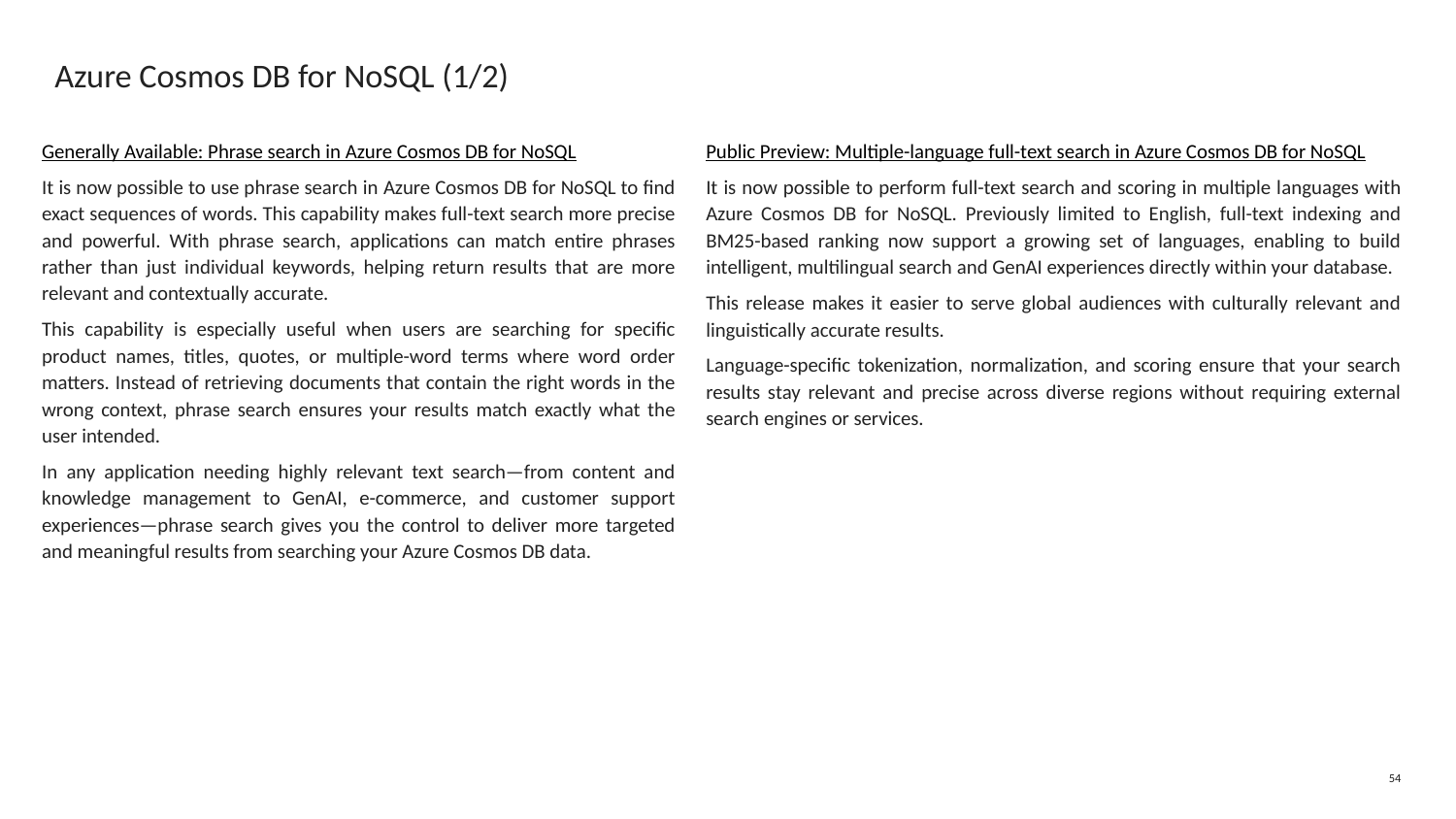

# Azure Cosmos DB for NoSQL (1/2)
Generally Available: Phrase search in Azure Cosmos DB for NoSQL
It is now possible to use phrase search in Azure Cosmos DB for NoSQL to find exact sequences of words. This capability makes full-text search more precise and powerful. With phrase search, applications can match entire phrases rather than just individual keywords, helping return results that are more relevant and contextually accurate.
This capability is especially useful when users are searching for specific product names, titles, quotes, or multiple-word terms where word order matters. Instead of retrieving documents that contain the right words in the wrong context, phrase search ensures your results match exactly what the user intended.
In any application needing highly relevant text search—from content and knowledge management to GenAI, e-commerce, and customer support experiences—phrase search gives you the control to deliver more targeted and meaningful results from searching your Azure Cosmos DB data.
Public Preview: Multiple-language full-text search in Azure Cosmos DB for NoSQL
It is now possible to perform full-text search and scoring in multiple languages with Azure Cosmos DB for NoSQL. Previously limited to English, full-text indexing and BM25-based ranking now support a growing set of languages, enabling to build intelligent, multilingual search and GenAI experiences directly within your database.
This release makes it easier to serve global audiences with culturally relevant and linguistically accurate results.
Language-specific tokenization, normalization, and scoring ensure that your search results stay relevant and precise across diverse regions without requiring external search engines or services.